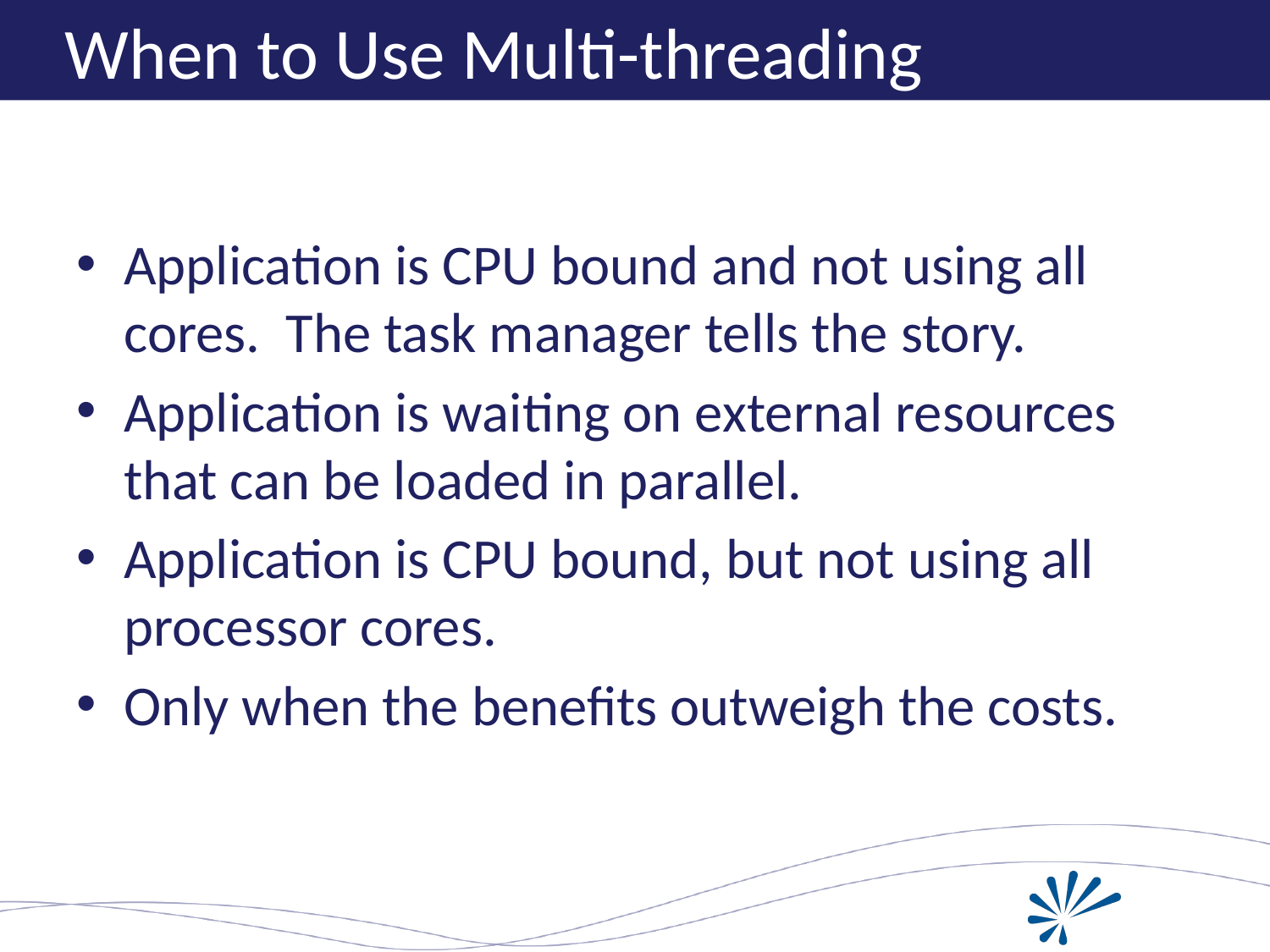

# When to Use Multi-threading
Application is CPU bound and not using all cores.  The task manager tells the story.
Application is waiting on external resources that can be loaded in parallel.
Application is CPU bound, but not using all processor cores.
Only when the benefits outweigh the costs.